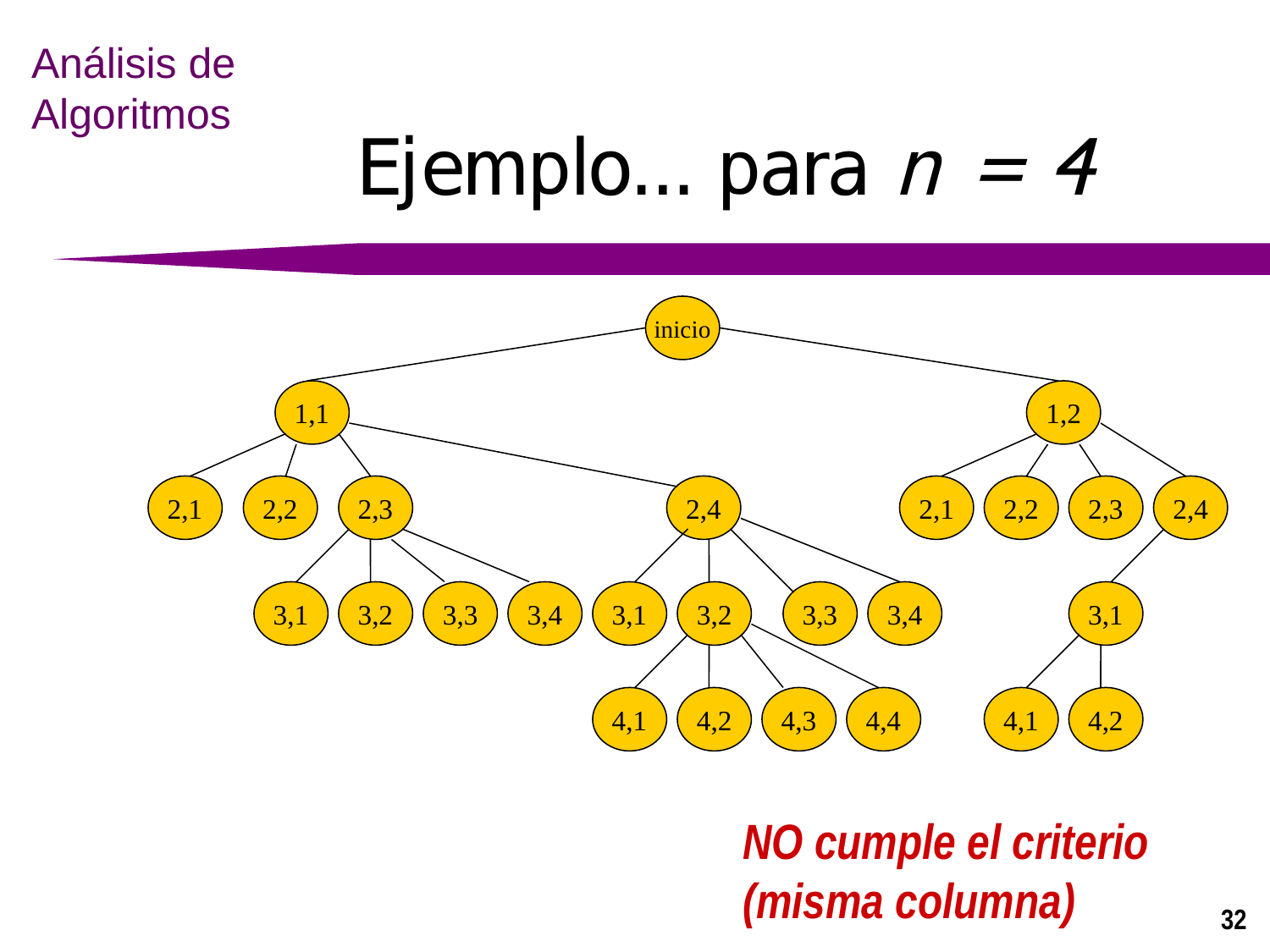

# Ejemplo… para n = 4
inicio

1,1
1,2

2,1
2,2
2,3
2,4
2,1
2,2
2,3
2,4

3,1
3,2
3,3
3,4
3,1
3,2
3,3
3,4
3,1

4,1
4,2
4,3
4,4
4,1
4,2
NO cumple el criterio
(misma columna)
32